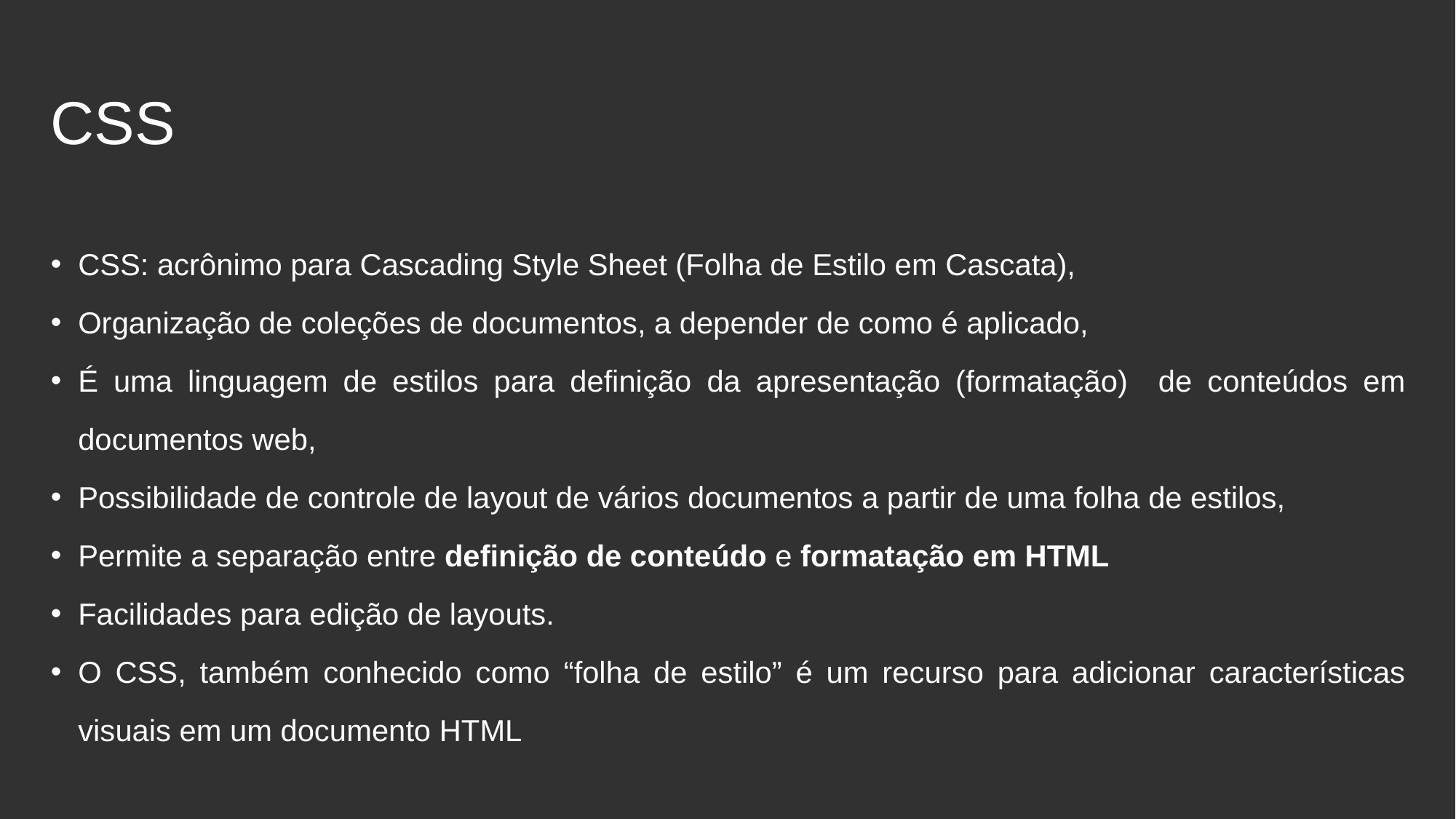

# CSS
CSS: acrônimo para Cascading Style Sheet (Folha de Estilo em Cascata),
Organização de coleções de documentos, a depender de como é aplicado,
É uma linguagem de estilos para definição da apresentação (formatação)  de conteúdos em documentos web,
Possibilidade de controle de layout de vários documentos a partir de uma folha de estilos,
Permite a separação entre definição de conteúdo e formatação em HTML
Facilidades para edição de layouts.
O CSS, também conhecido como “folha de estilo” é um recurso para adicionar características visuais em um documento HTML